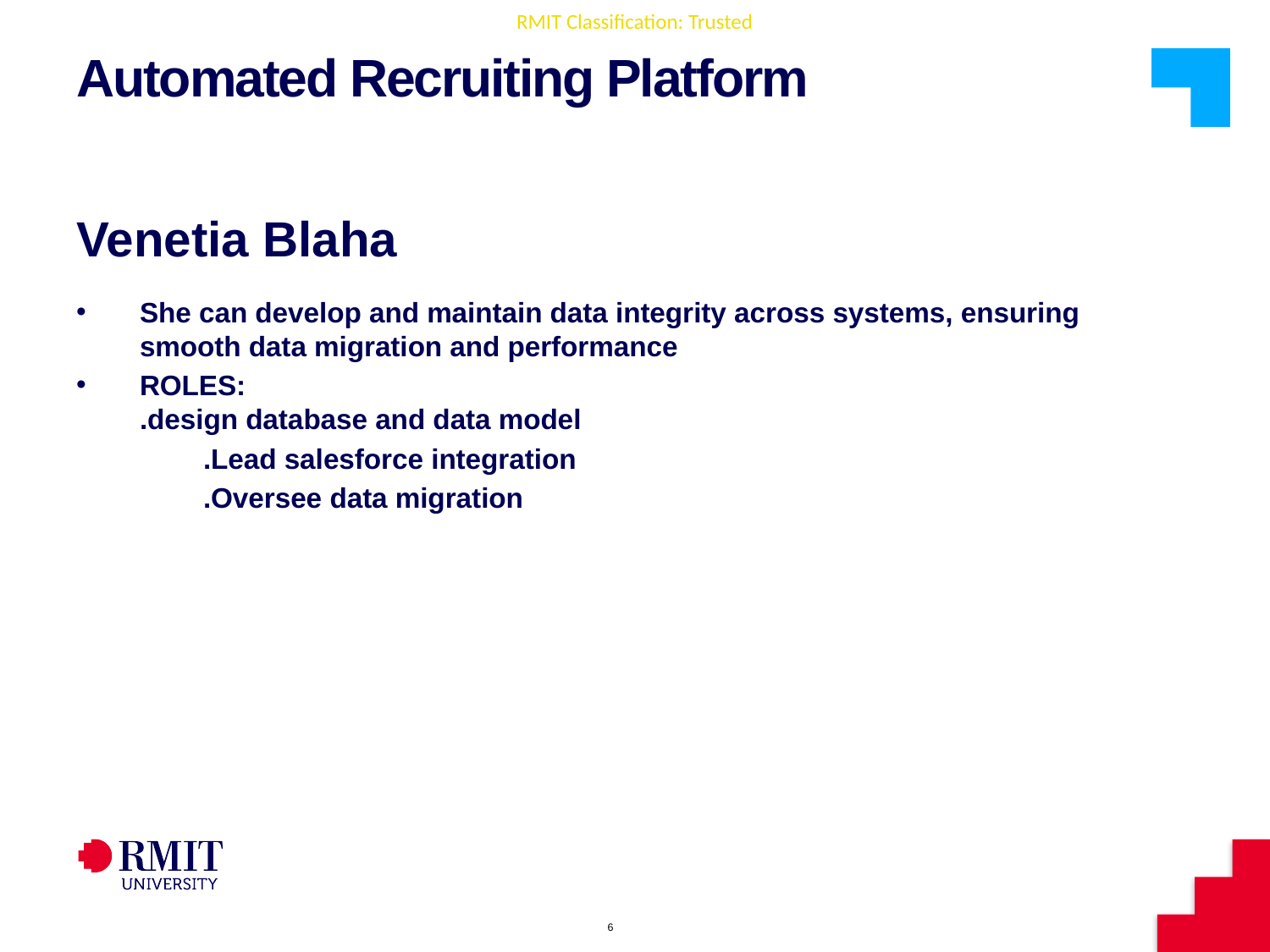

# Automated Recruiting Platform
Venetia Blaha
She can develop and maintain data integrity across systems, ensuring smooth data migration and performance
ROLES:
.design database and data model
	.Lead salesforce integration
	.Oversee data migration